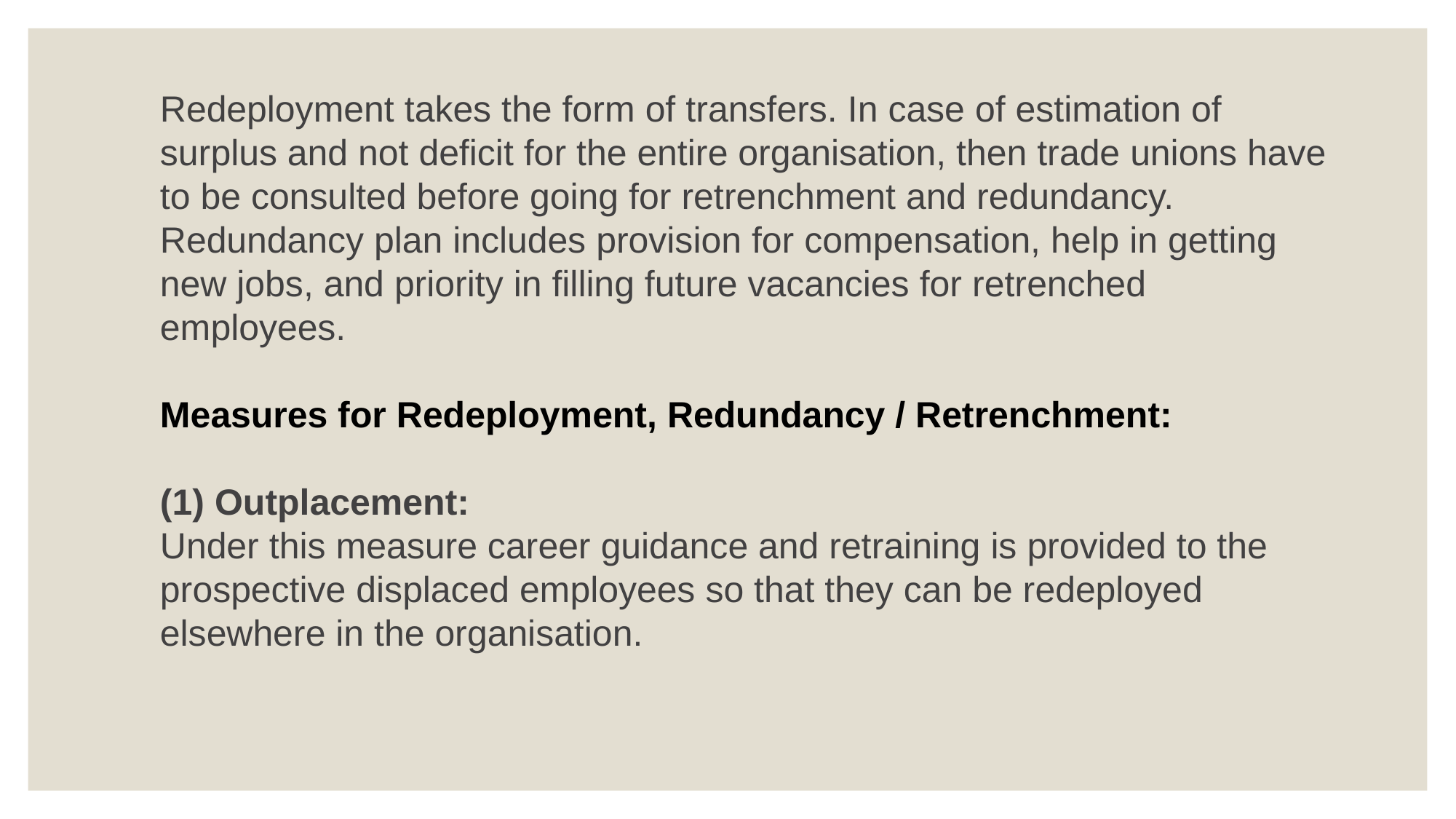

Redeployment takes the form of transfers. In case of estimation of surplus and not deficit for the entire organisation, then trade unions have to be consulted before going for retrenchment and redundancy. Redundancy plan includes provision for compensation, help in getting new jobs, and priority in filling future vacancies for retrenched employees.

Measures for Redeployment, Redundancy / Retrenchment:

(1) Outplacement:
Under this measure career guidance and retraining is provided to the prospective displaced employees so that they can be redeployed elsewhere in the organisation.